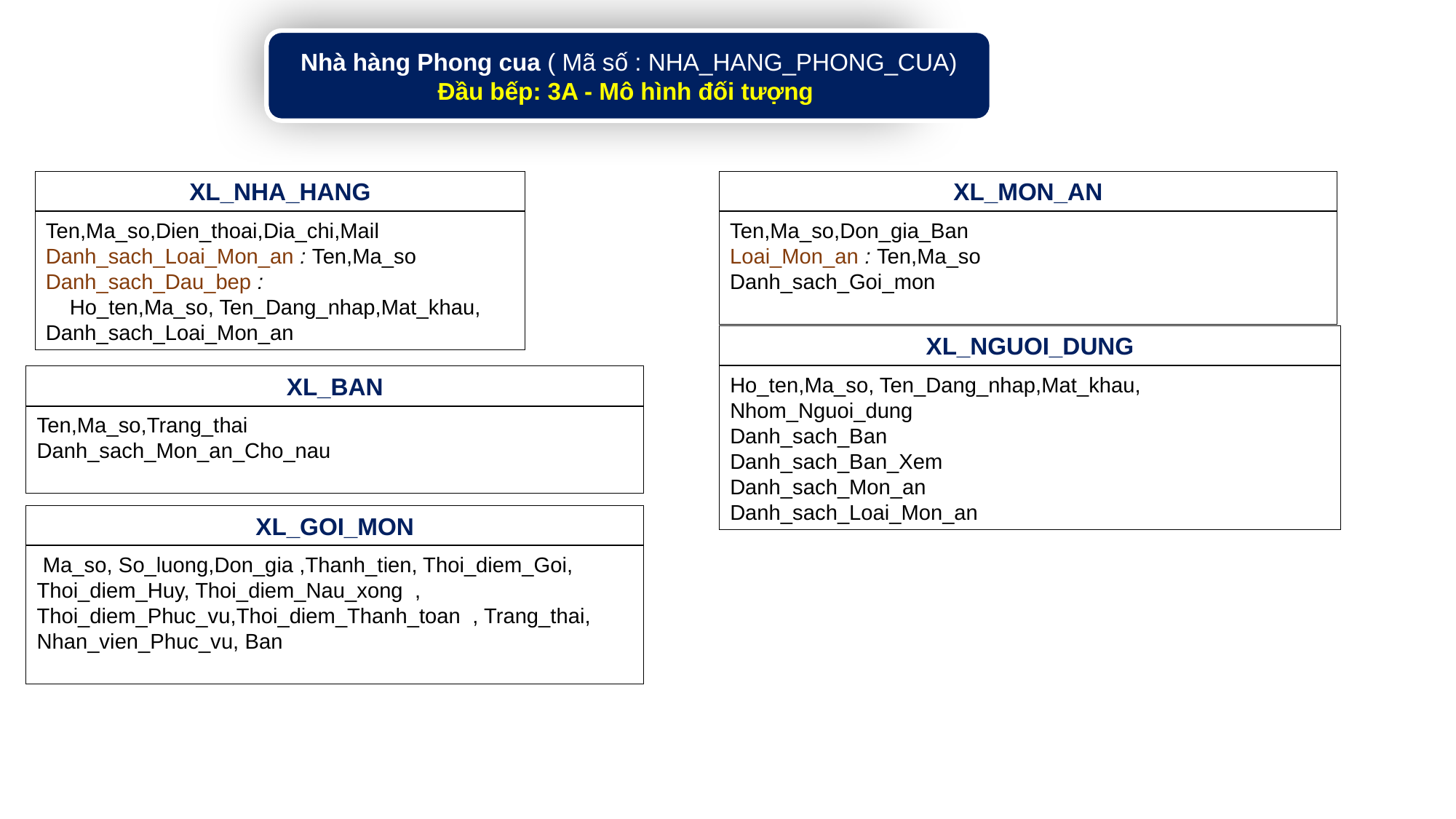

Nhà hàng Phong cua ( Mã số : NHA_HANG_PHONG_CUA)
Đầu bếp: 3A - Mô hình đối tượng
XL_NHA_HANG
Ten,Ma_so,Dien_thoai,Dia_chi,Mail
Danh_sach_Loai_Mon_an : Ten,Ma_so
Danh_sach_Dau_bep :
    Ho_ten,Ma_so, Ten_Dang_nhap,Mat_khau, Danh_sach_Loai_Mon_an
XL_MON_AN
Ten,Ma_so,Don_gia_Ban
Loai_Mon_an : Ten,Ma_so
Danh_sach_Goi_mon
XL_NGUOI_DUNG
Ho_ten,Ma_so, Ten_Dang_nhap,Mat_khau, Nhom_Nguoi_dung
Danh_sach_Ban
Danh_sach_Ban_Xem
Danh_sach_Mon_an
Danh_sach_Loai_Mon_an
XL_BAN
Ten,Ma_so,Trang_thai
Danh_sach_Mon_an_Cho_nau
XL_GOI_MON
 Ma_so, So_luong,Don_gia ,Thanh_tien, Thoi_diem_Goi, Thoi_diem_Huy, Thoi_diem_Nau_xong  , Thoi_diem_Phuc_vu,Thoi_diem_Thanh_toan  , Trang_thai, Nhan_vien_Phuc_vu, Ban